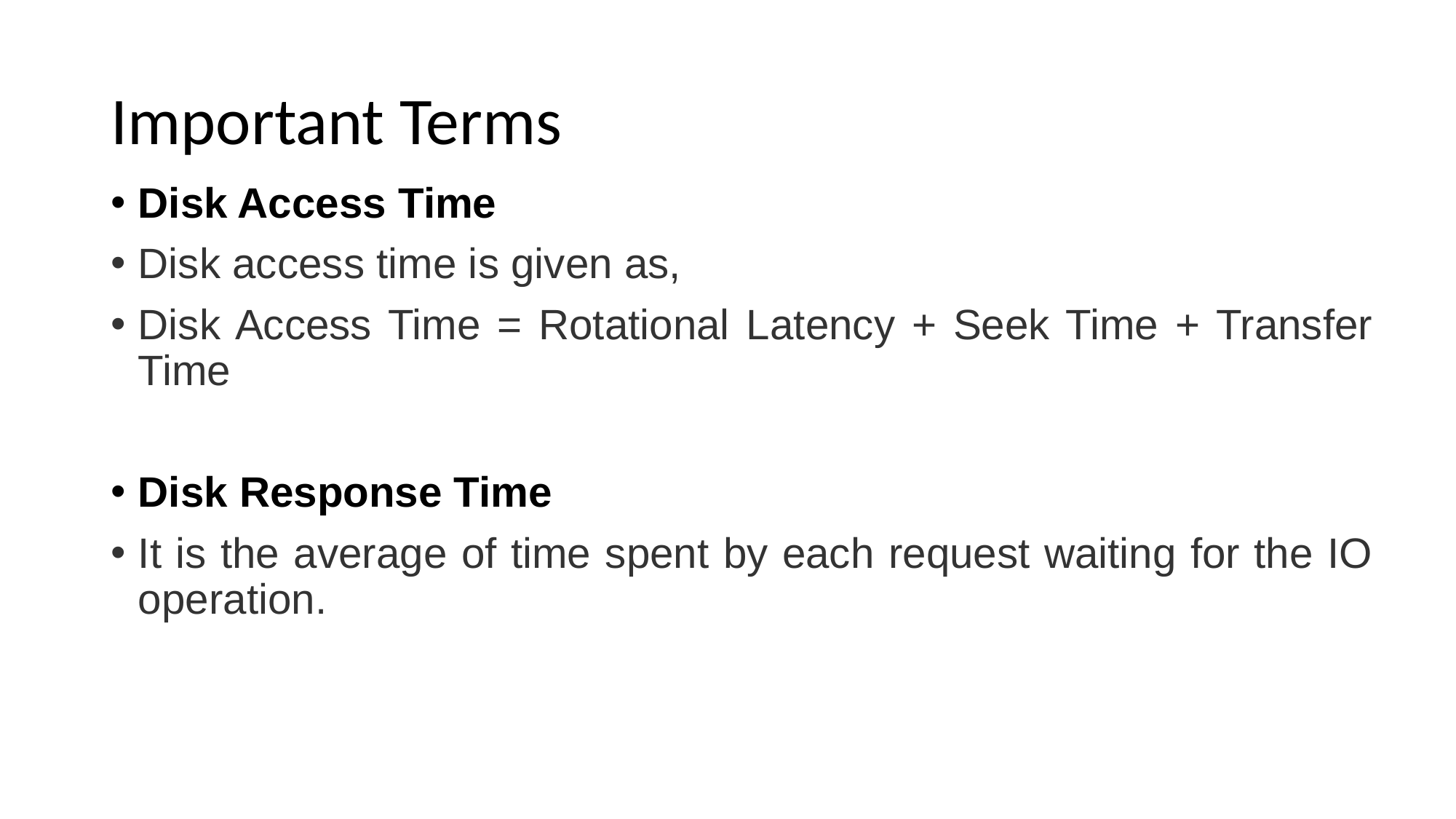

# Important Terms
Disk Access Time
Disk access time is given as,
Disk Access Time = Rotational Latency + Seek Time + Transfer Time

Disk Response Time
It is the average of time spent by each request waiting for the IO operation.